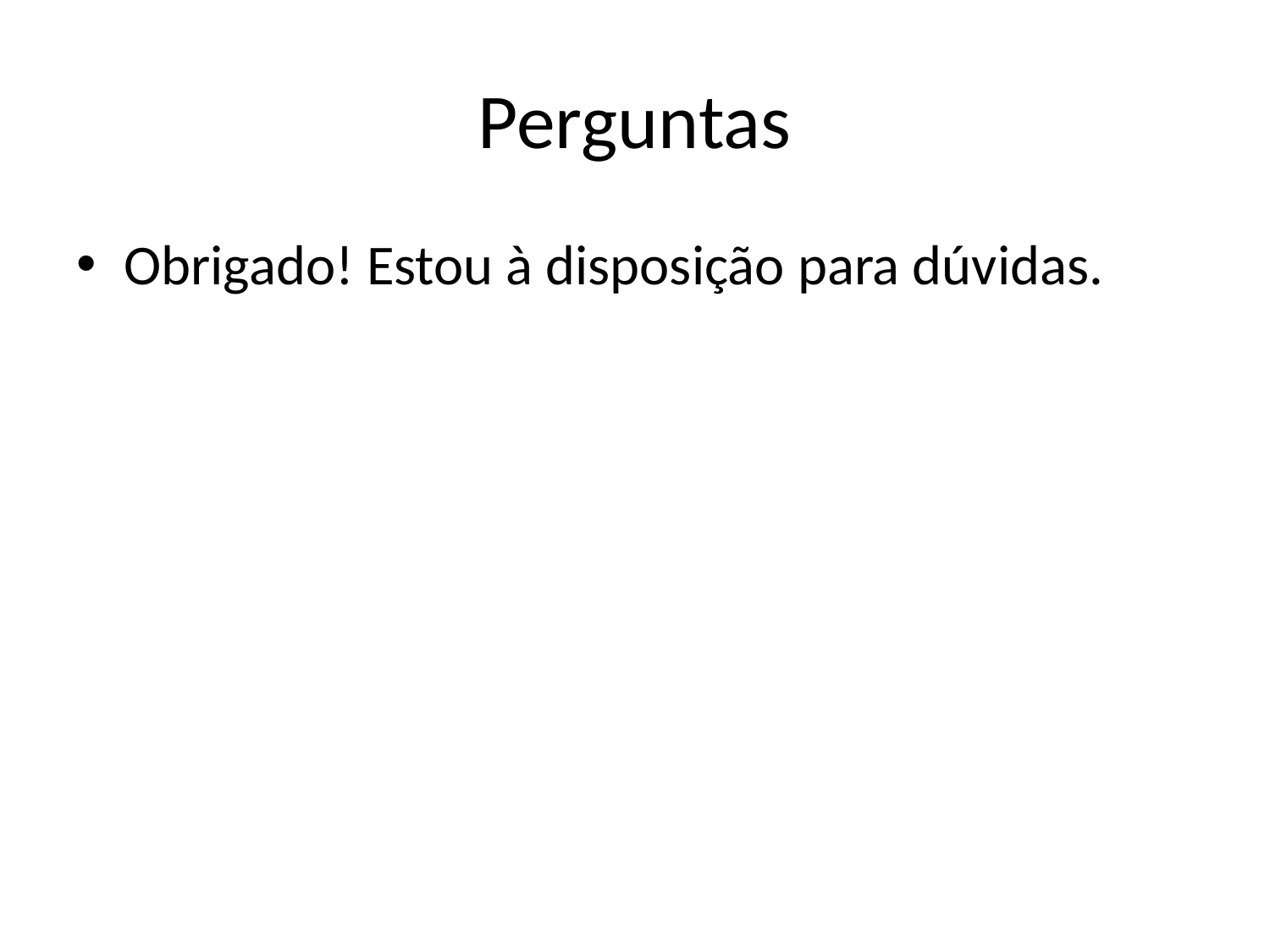

# Perguntas
Obrigado! Estou à disposição para dúvidas.